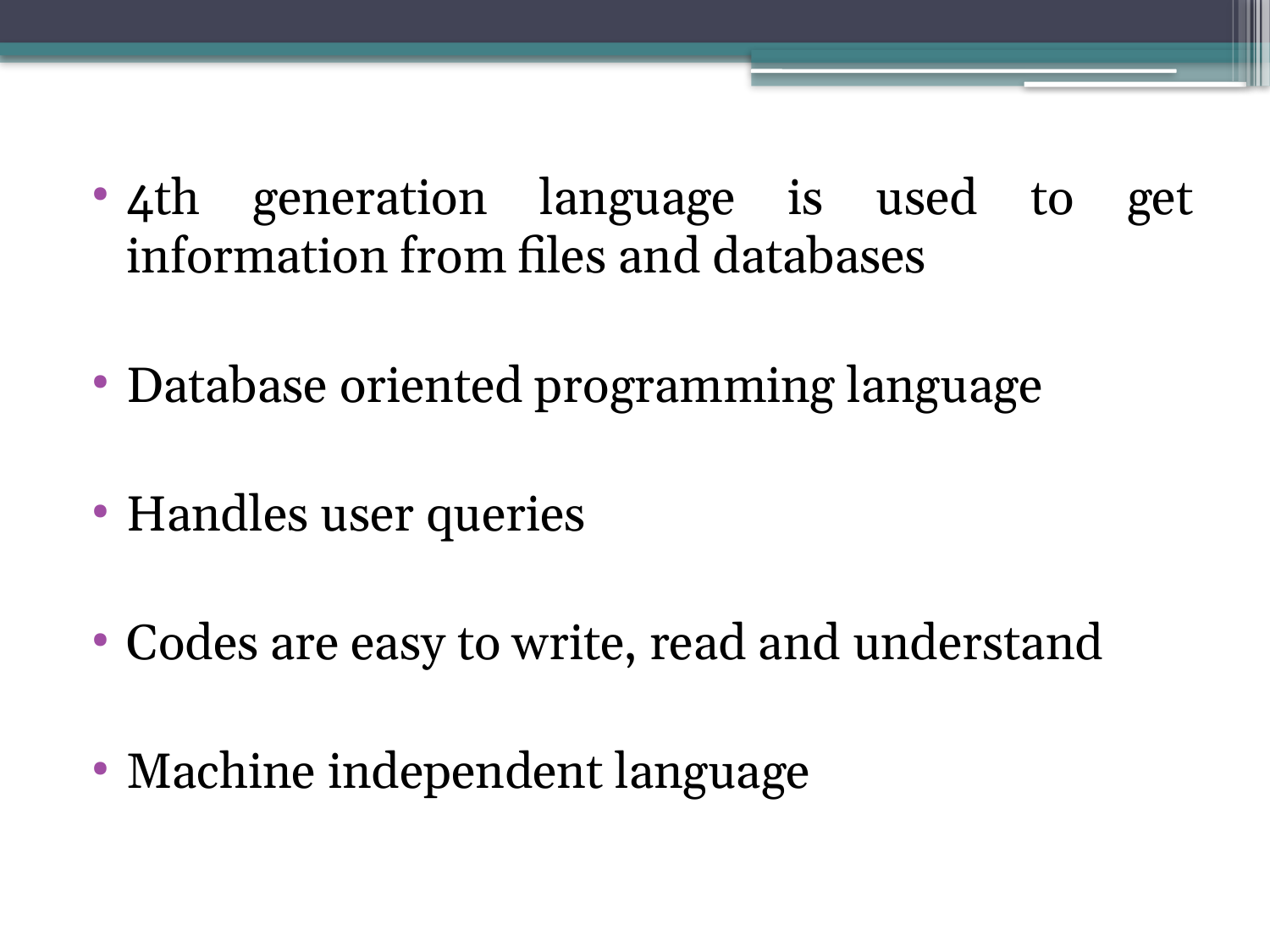

4th generation language is used to get information from files and databases

Database oriented programming language

Handles user queries

Codes are easy to write, read and understand

Machine independent language